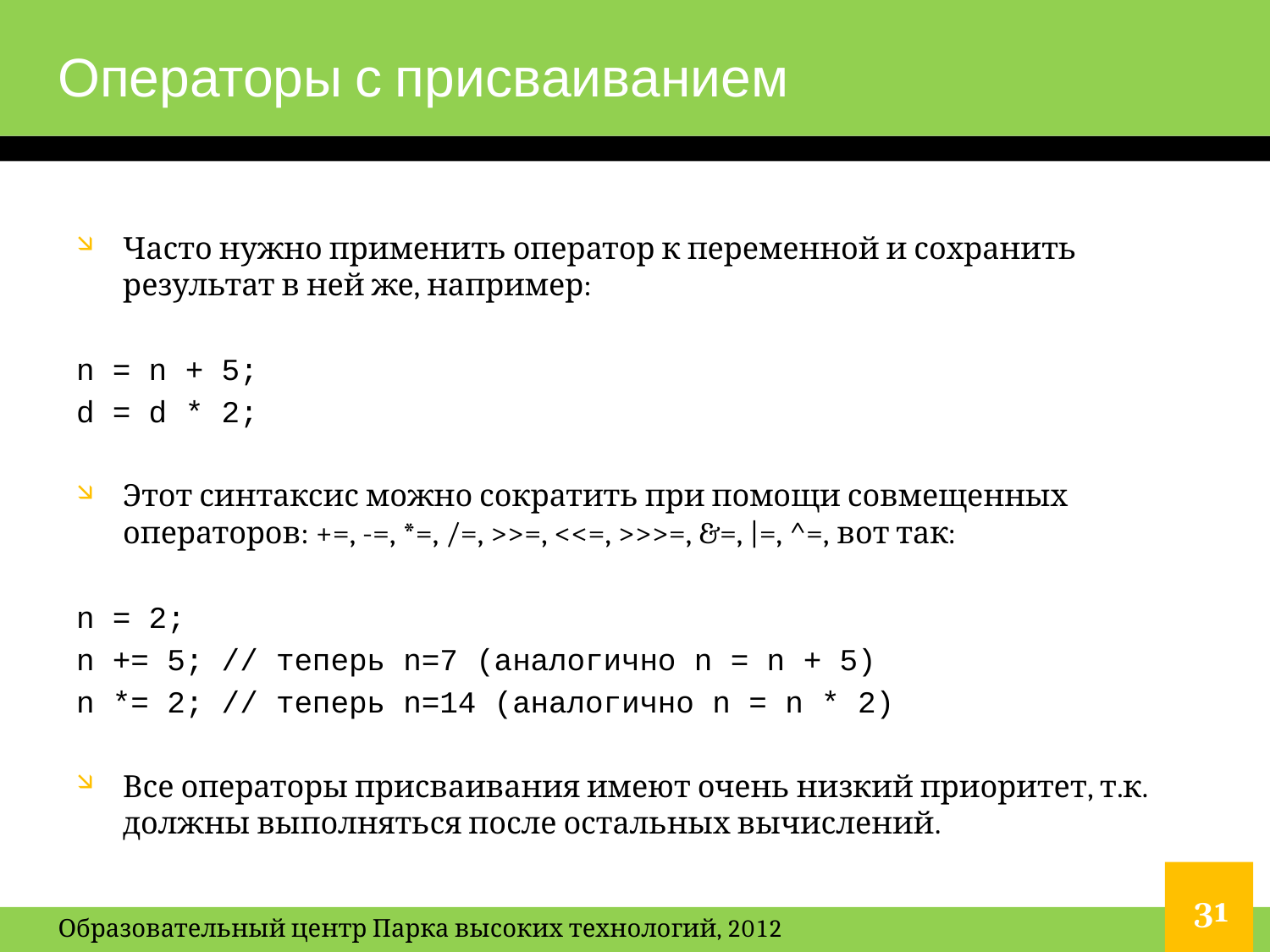

# Операторы с присваиванием
Часто нужно применить оператор к переменной и сохранить результат в ней же, например:

n = n + 5;
d = d * 2;

Этот синтаксис можно сократить при помощи совмещенных операторов: +=, -=, *=, /=, >>=, <<=, >>>=, &=, |=, ^=, вот так:

n = 2;
n += 5; // теперь n=7 (аналогично n = n + 5)
n *= 2; // теперь n=14 (аналогично n = n * 2)

Все операторы присваивания имеют очень низкий приоритет, т.к. должны выполняться после остальных вычислений.
31